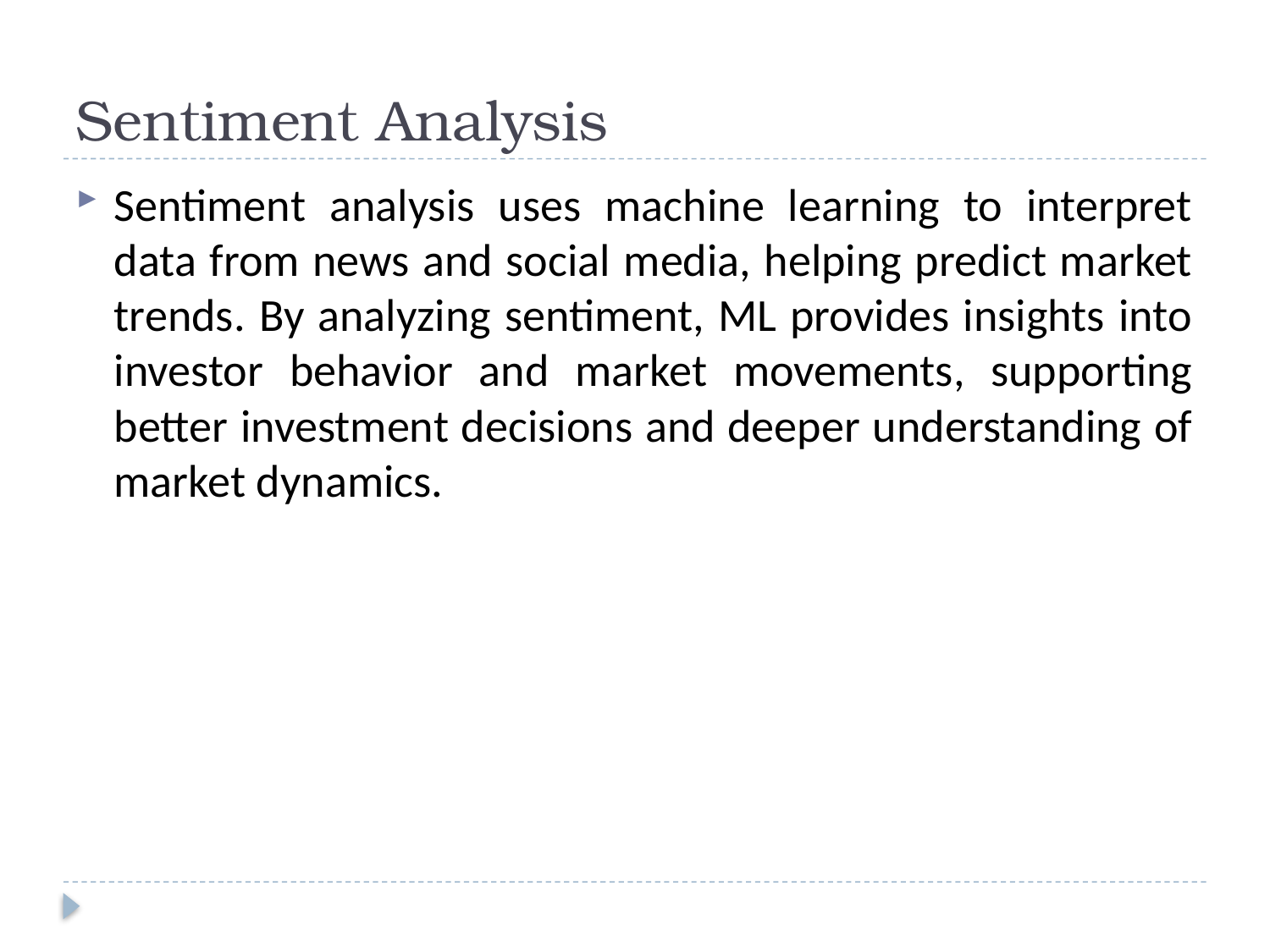

# Sentiment Analysis
Sentiment analysis uses machine learning to interpret data from news and social media, helping predict market trends. By analyzing sentiment, ML provides insights into investor behavior and market movements, supporting better investment decisions and deeper understanding of market dynamics.